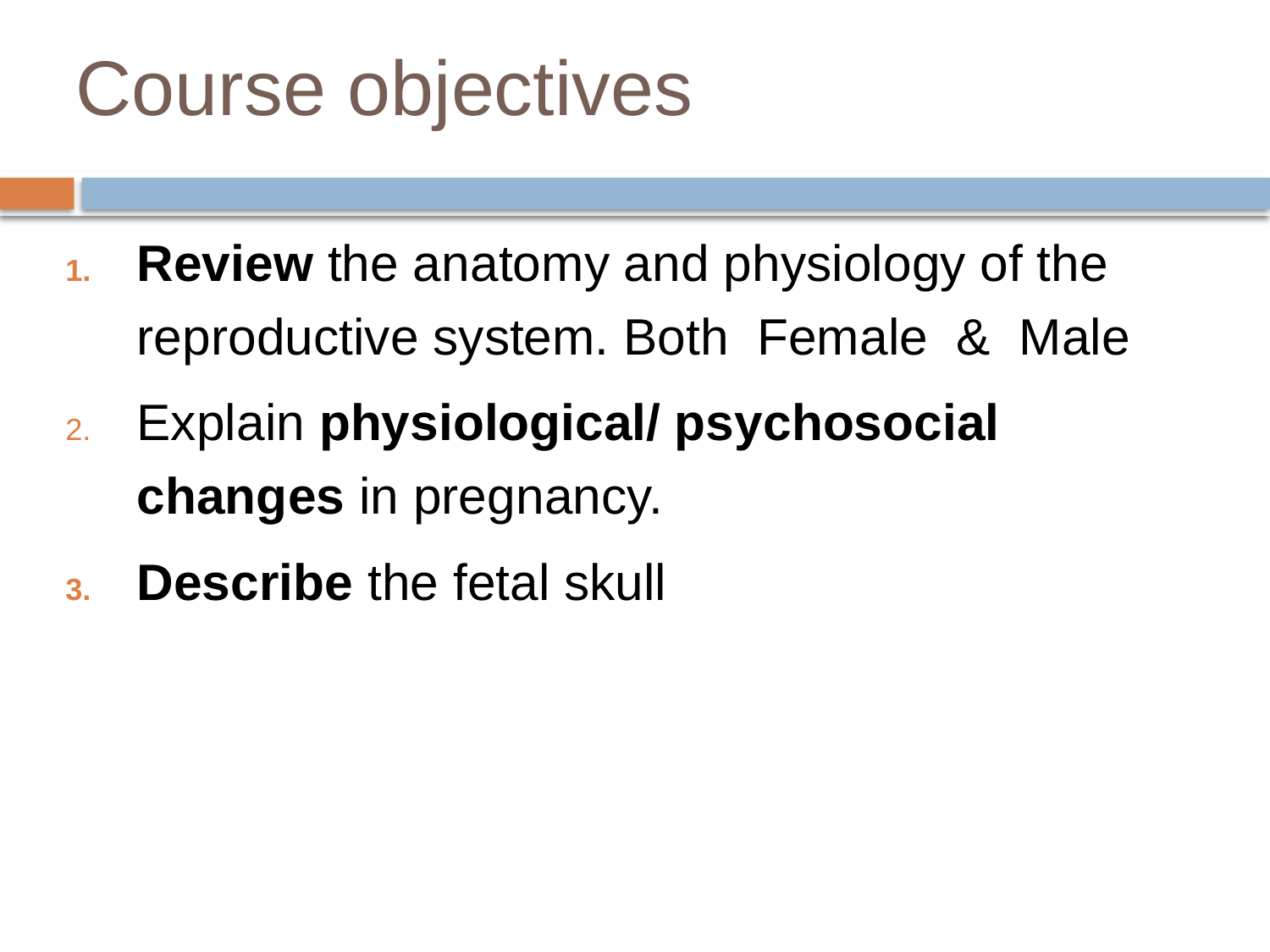

# Course objectives
Review the anatomy and physiology of the reproductive system. Both  Female  &  Male
Explain physiological/ psychosocial changes in pregnancy.
Describe the fetal skull